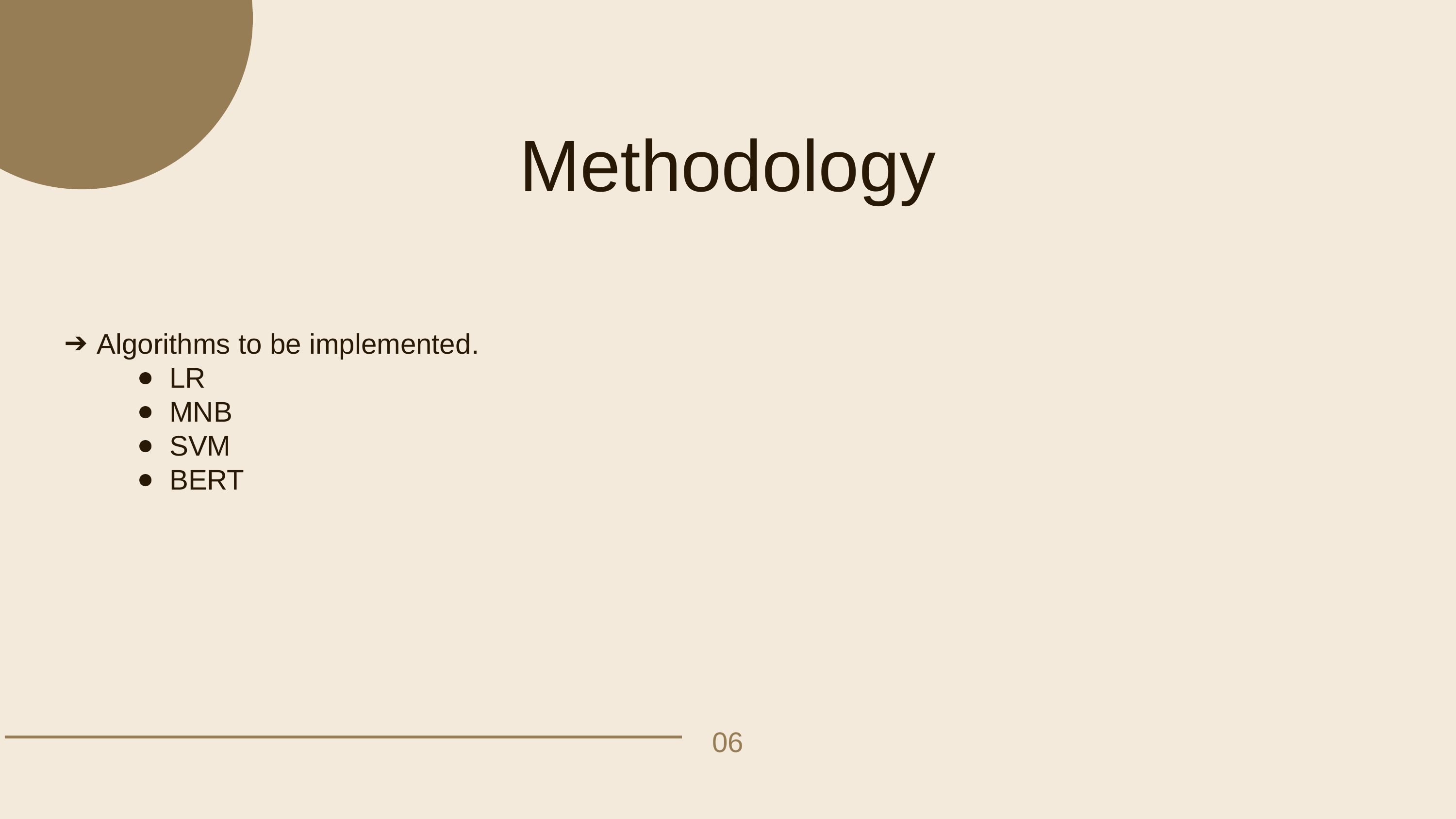

Methodology

Algorithms to be implemented.
LR
MNB
SVM
BERT

06